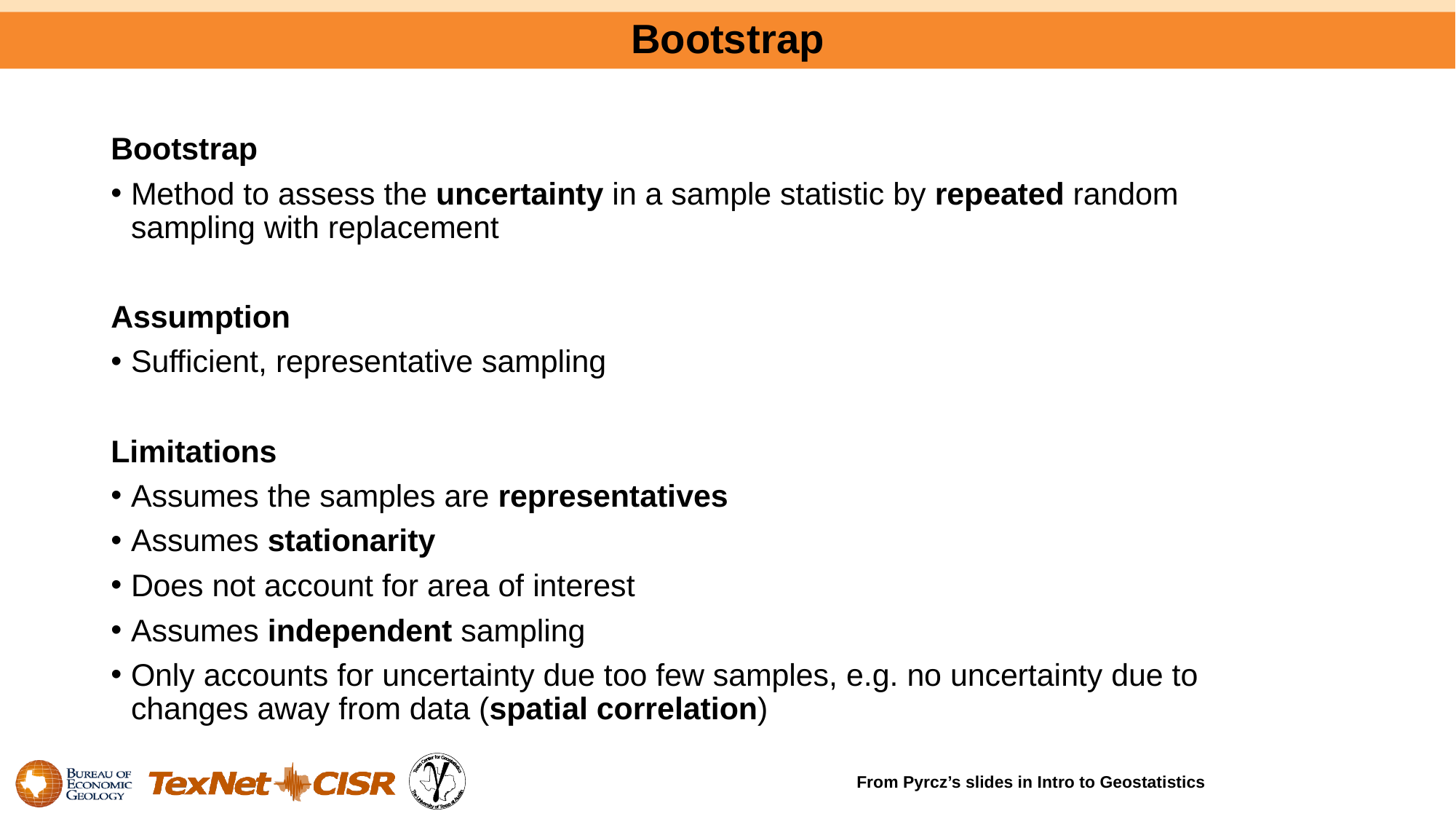

# Bootstrap
Bootstrap
Method to assess the uncertainty in a sample statistic by repeated random sampling with replacement

Assumption
Sufficient, representative sampling

Limitations
Assumes the samples are representatives
Assumes stationarity
Does not account for area of interest
Assumes independent sampling
Only accounts for uncertainty due too few samples, e.g. no uncertainty due to changes away from data (spatial correlation)
From Pyrcz’s slides in Intro to Geostatistics